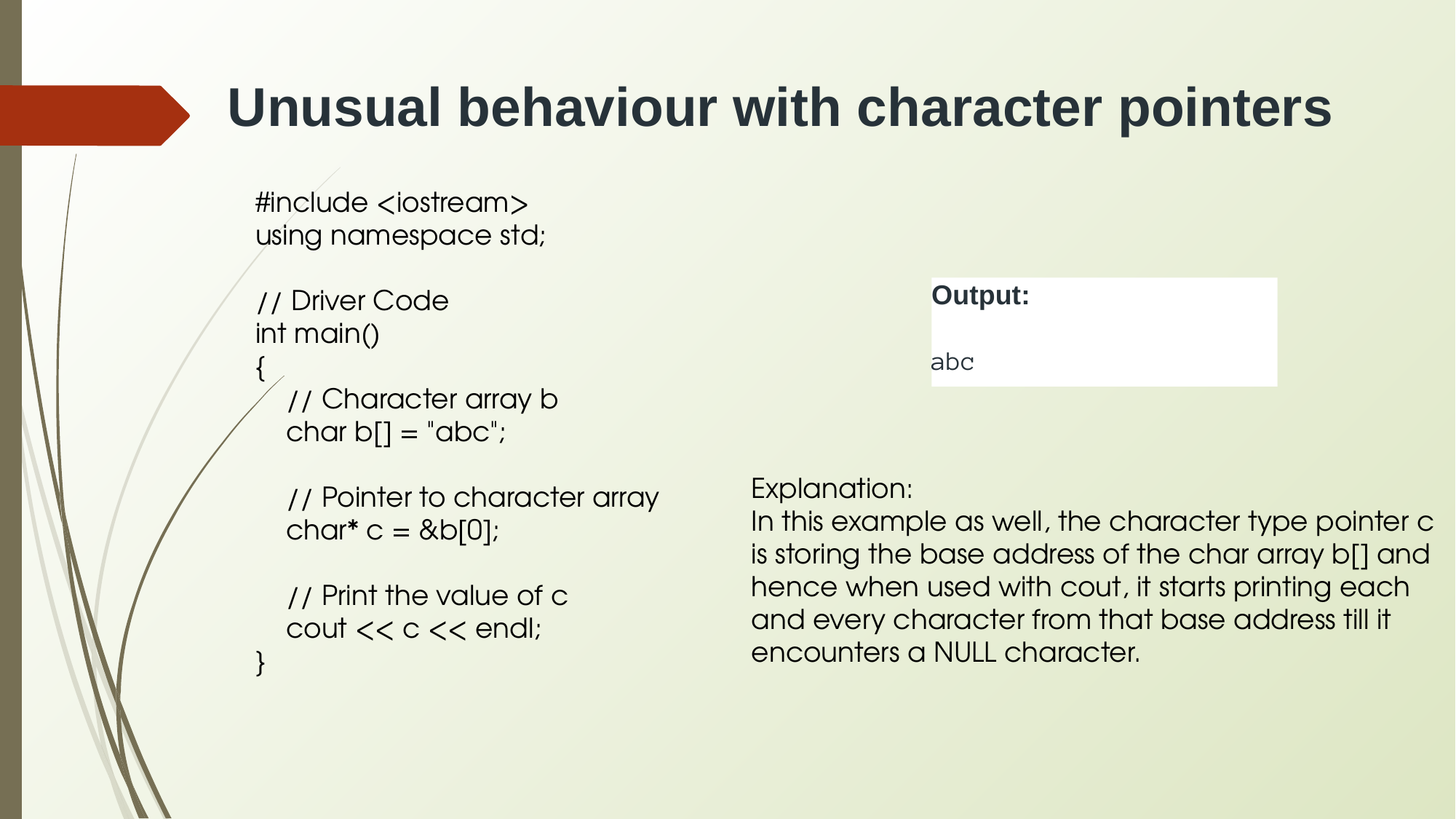

# Unusual behaviour with character pointers
#include <iostream>
using namespace std;

// Driver Code
int main()
{
    // Character array b
    char b[] = "abc";

    // Pointer to character array
    char* c = &b[0];

    // Print the value of c
    cout << c << endl;
}
Output:

abc
Explanation:
In this example as well, the character type pointer c is storing the base address of the char array b[] and hence when used with cout, it starts printing each and every character from that base address till it encounters a NULL character.